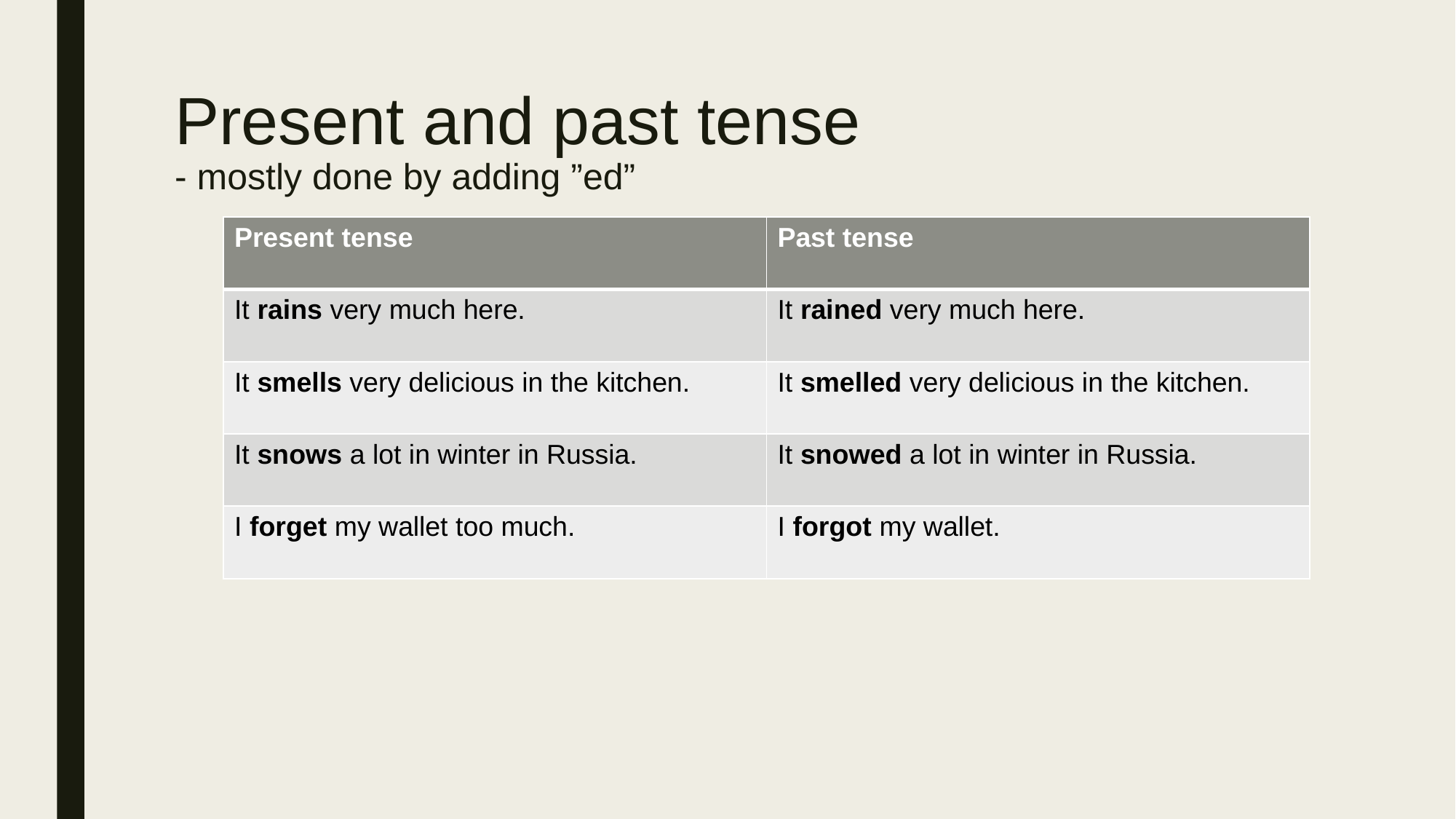

# Present and past tense - mostly done by adding ”ed”
| Present tense | Past tense |
| --- | --- |
| It rains very much here. | It rained very much here. |
| It smells very delicious in the kitchen. | It smelled very delicious in the kitchen. |
| It snows a lot in winter in Russia. | It snowed a lot in winter in Russia. |
| I forget my wallet too much. | I forgot my wallet. |